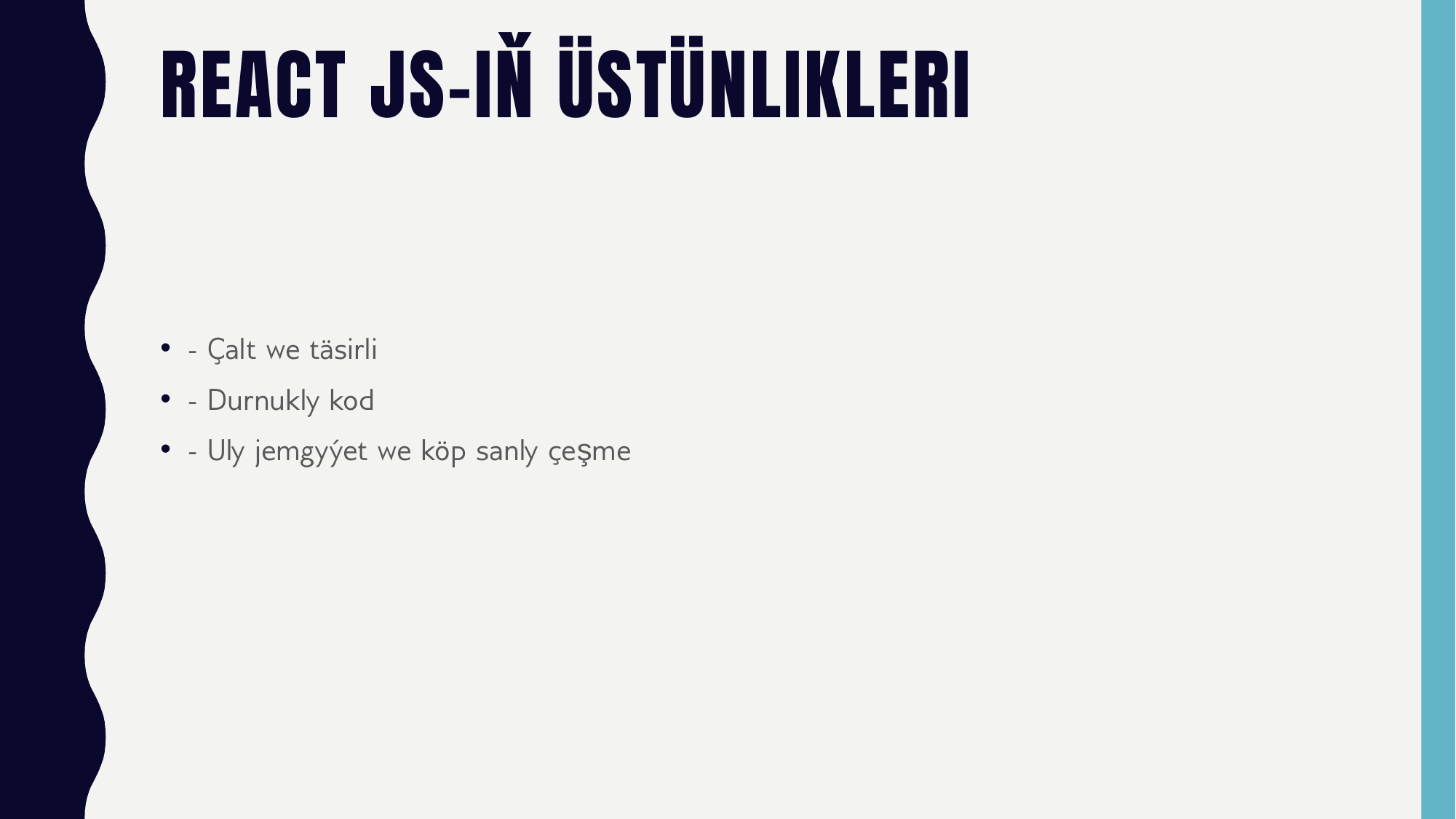

# React JS-iň Üstünlikleri

- Çalt we täsirli
- Durnukly kod
- Uly jemgyýet we köp sanly çeşme